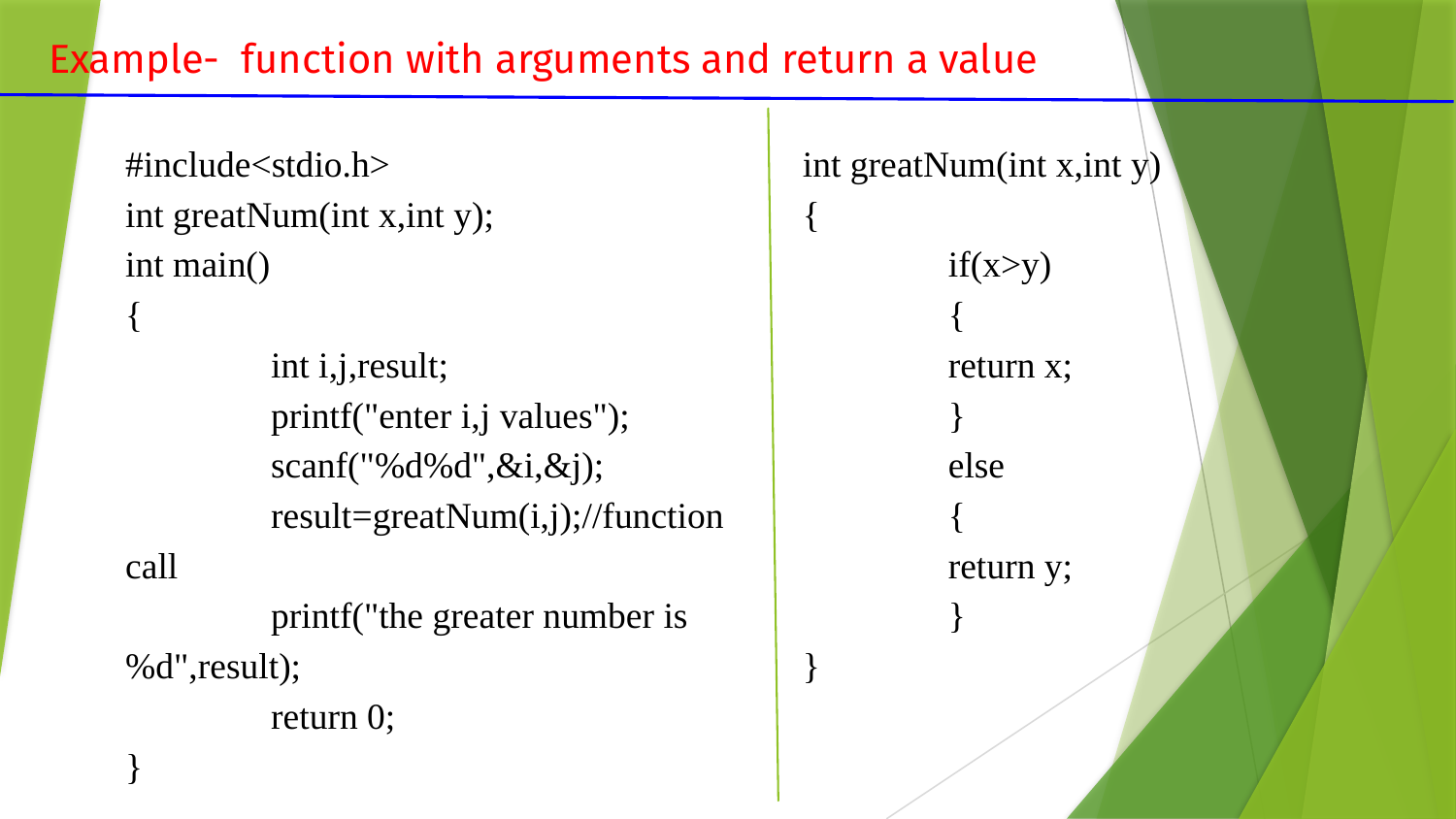

Example-  function with arguments and return a value
#include<stdio.h>
int greatNum(int x,int y);
int main()
{
	int i,j,result;
	printf("enter i,j values");
	scanf("%d%d",&i,&j);
	result=greatNum(i,j);//function call
	printf("the greater number is %d",result);
	return 0;
}
int greatNum(int x,int y)
{
	if(x>y)
	{
	return x;
	}
	else
	{
	return y;
	}
}